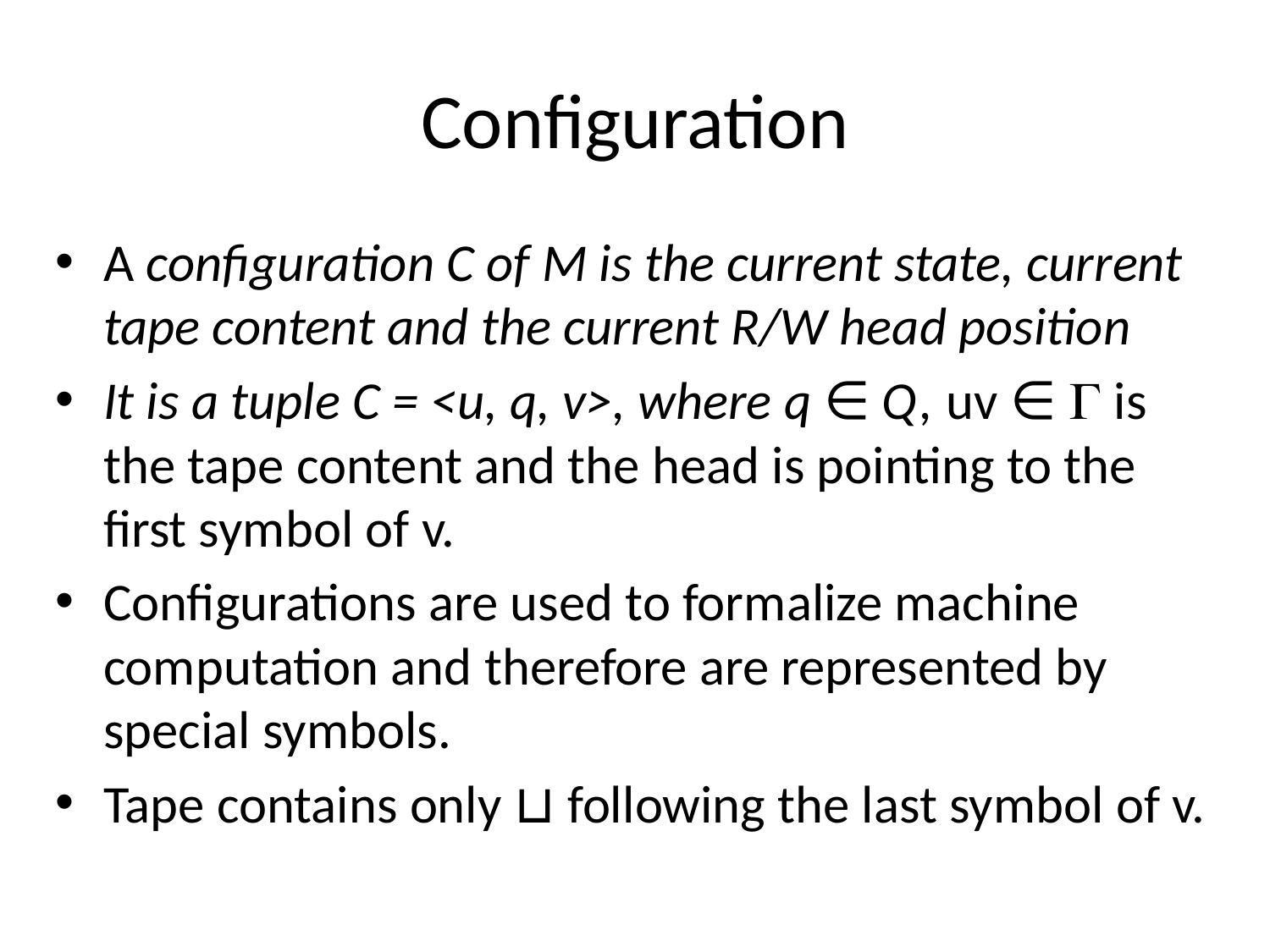

# Configuration
A configuration C of M is the current state, current tape content and the current R/W head position
It is a tuple C = <u, q, v>, where q ∈ Q, uv ∈ Γ is the tape content and the head is pointing to the first symbol of v.
Configurations are used to formalize machine computation and therefore are represented by special symbols.
Tape contains only ⊔ following the last symbol of v.